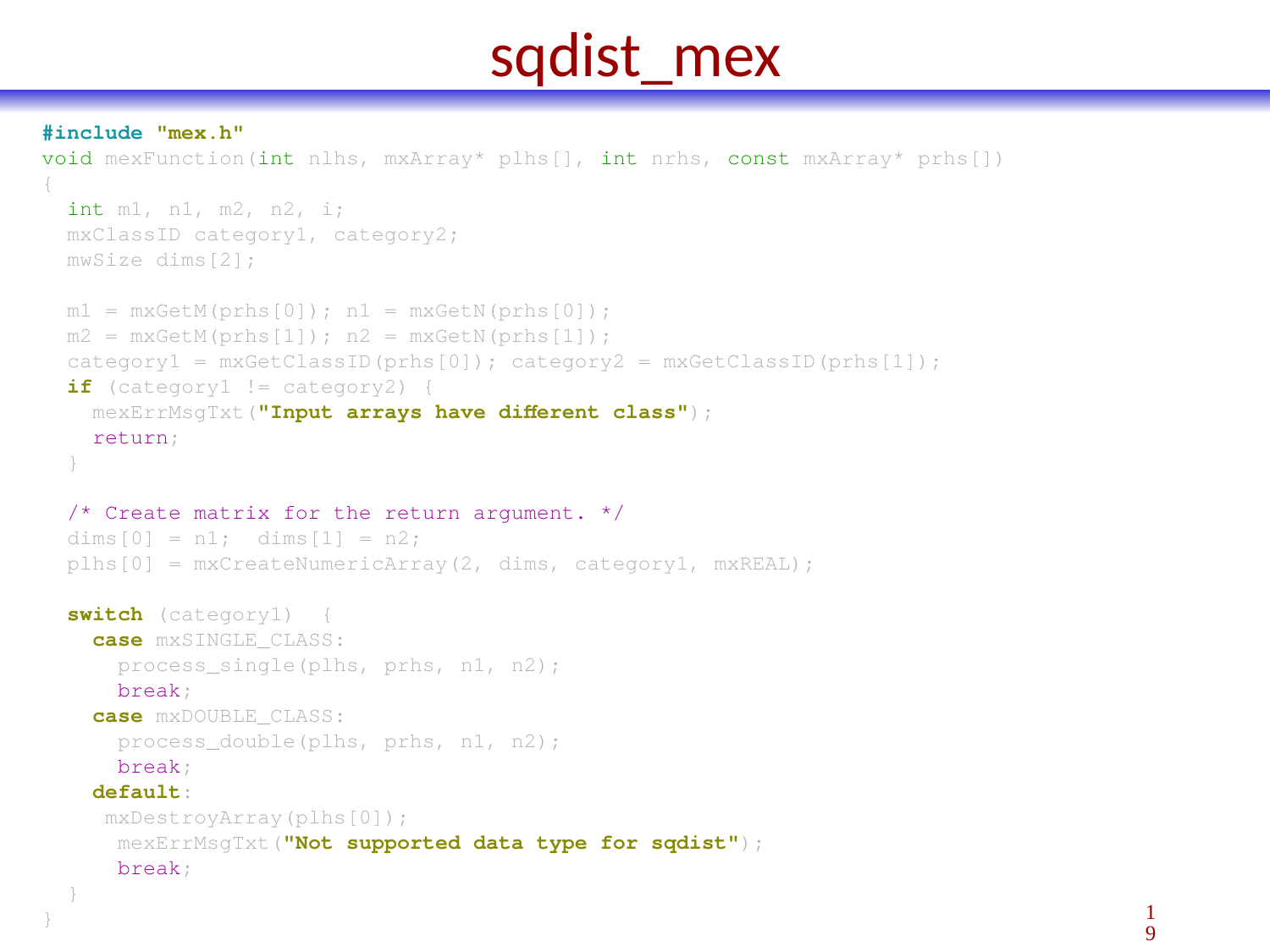

# sqdist_mex
#include "mex.h"
void mexFunction(int nlhs, mxArray* plhs[], int nrhs, const mxArray* prhs[])
{
  int m1, n1, m2, n2, i;
  mxClassID category1, category2;
  mwSize dims[2];
  m1 = mxGetM(prhs[0]); n1 = mxGetN(prhs[0]);
  m2 = mxGetM(prhs[1]); n2 = mxGetN(prhs[1]);
  category1 = mxGetClassID(prhs[0]); category2 = mxGetClassID(prhs[1]);
  if (category1 != category2) {
    mexErrMsgTxt("Input arrays have different class");
    return;
  }

  /* Create matrix for the return argument. */
  dims[0] = n1;  dims[1] = n2;
  plhs[0] = mxCreateNumericArray(2, dims, category1, mxREAL);
  switch (category1)  {
    case mxSINGLE_CLASS:
      process_single(plhs, prhs, n1, n2);
      break;
    case mxDOUBLE_CLASS:
      process_double(plhs, prhs, n1, n2);
      break;
    default:
     mxDestroyArray(plhs[0]);
      mexErrMsgTxt("Not supported data type for sqdist");
      break;
  }
}

19